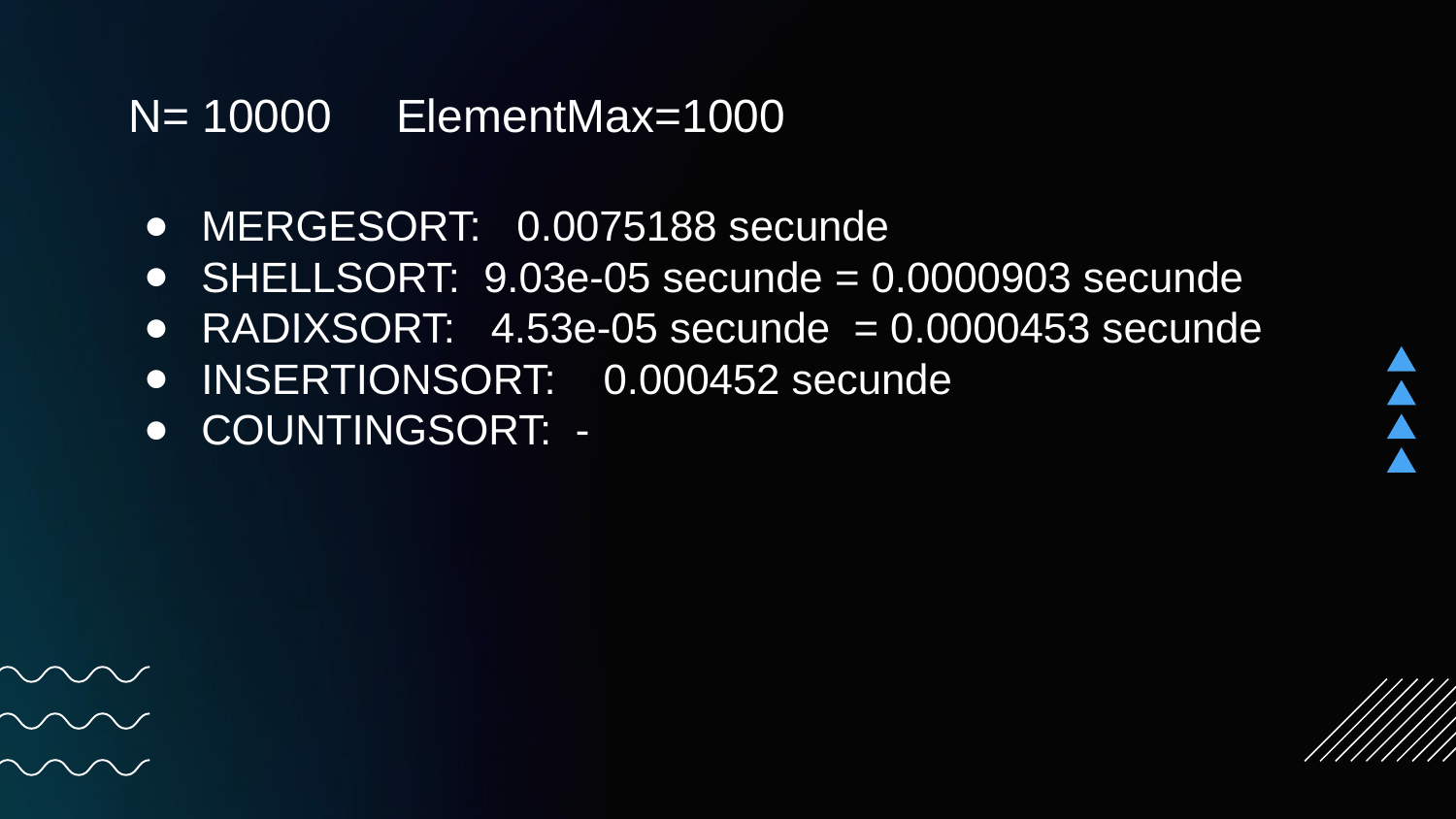

# N= 10000     ElementMax=1000
MERGESORT:   0.0075188 secunde
SHELLSORT:  9.03e-05 secunde = 0.0000903 secunde
RADIXSORT:   4.53e-05 secunde  = 0.0000453 secunde
INSERTIONSORT:    0.000452 secunde
COUNTINGSORT:  -